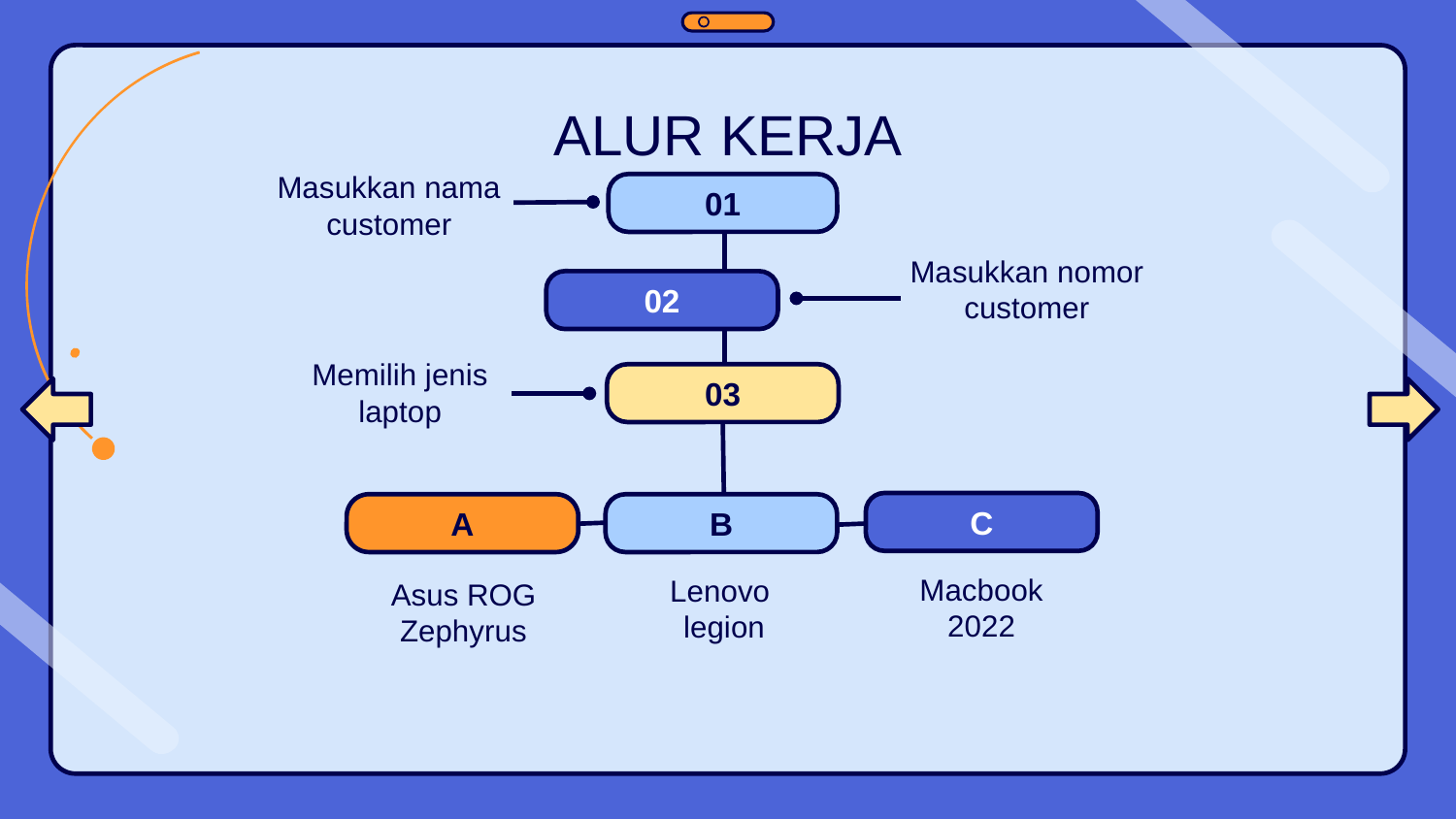

# ALUR KERJA
Masukkan nama
customer
01
02
03
A
Masukkan nomor
customer
Memilih jenis
laptop

C
B
Macbook
2022

Lenovo
legion

Asus ROG
Zephyrus